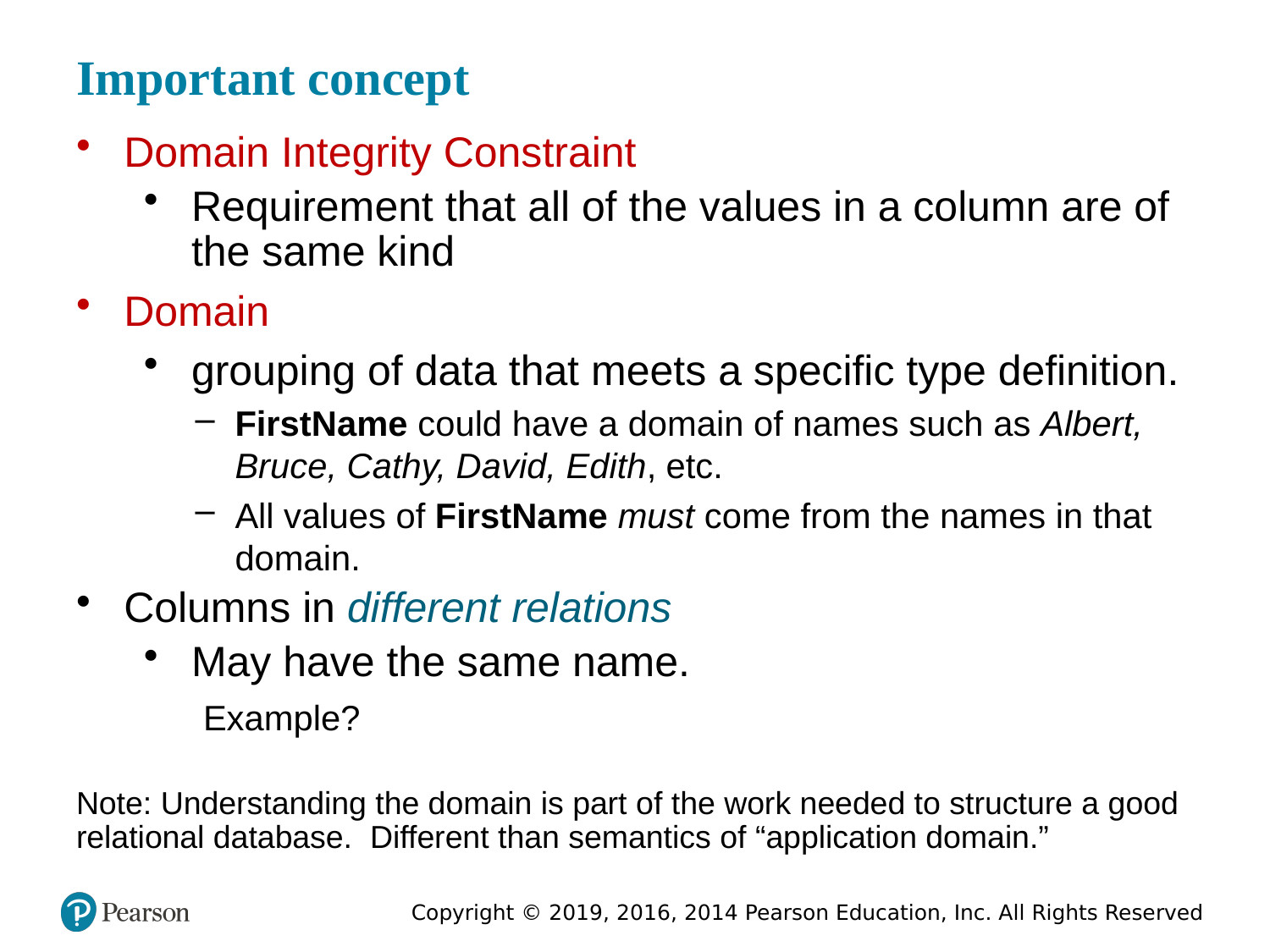

# Important concept
Domain Integrity Constraint
Requirement that all of the values in a column are of the same kind
Domain
grouping of data that meets a specific type definition.
FirstName could have a domain of names such as Albert, Bruce, Cathy, David, Edith, etc.
All values of FirstName must come from the names in that domain.
Columns in different relations
May have the same name.
     	Example?

Note: Understanding the domain is part of the work needed to structure a good relational database.  Different than semantics of “application domain.”